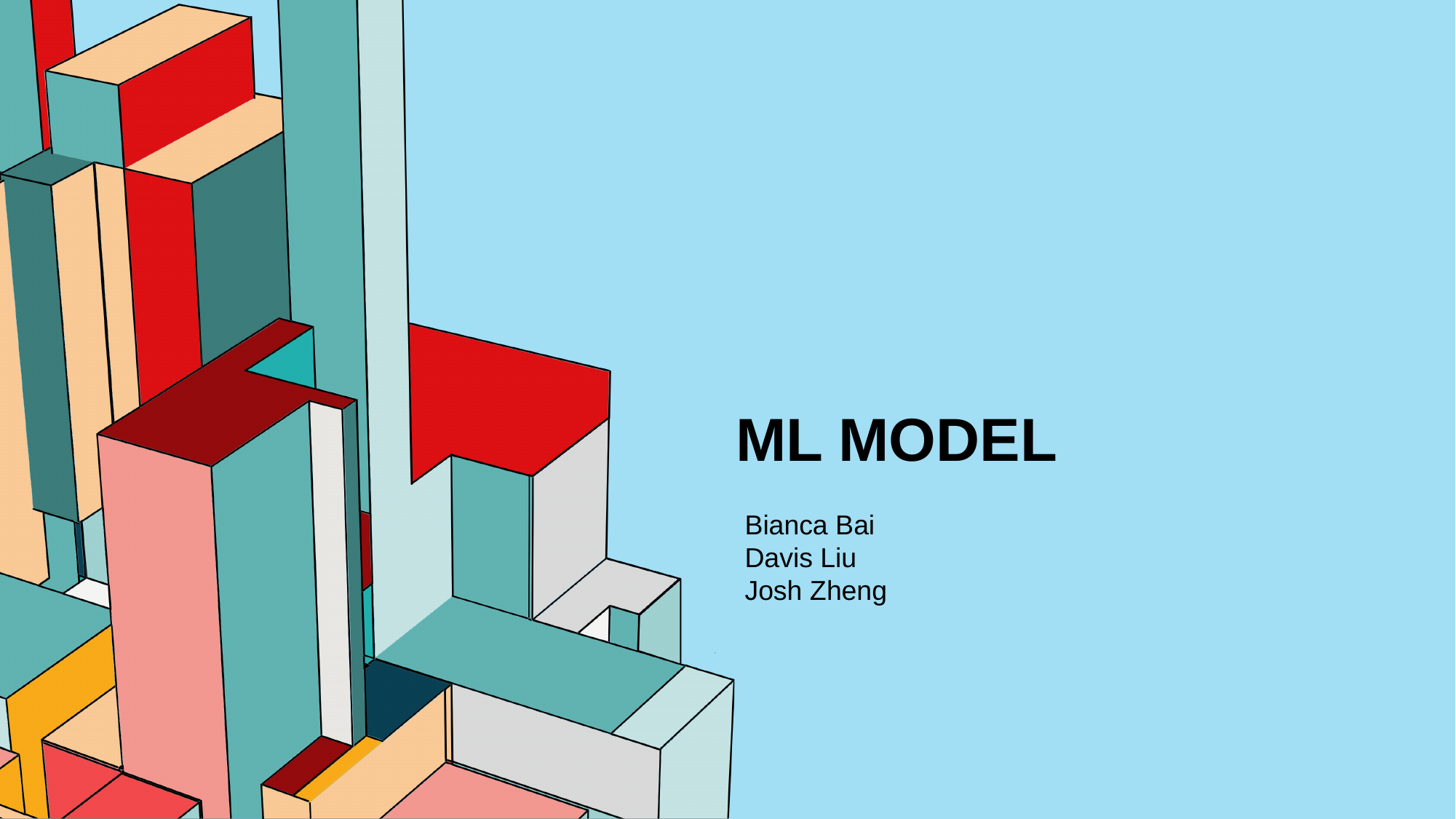

# ML Model
Bianca Bai
Davis Liu
Josh Zheng